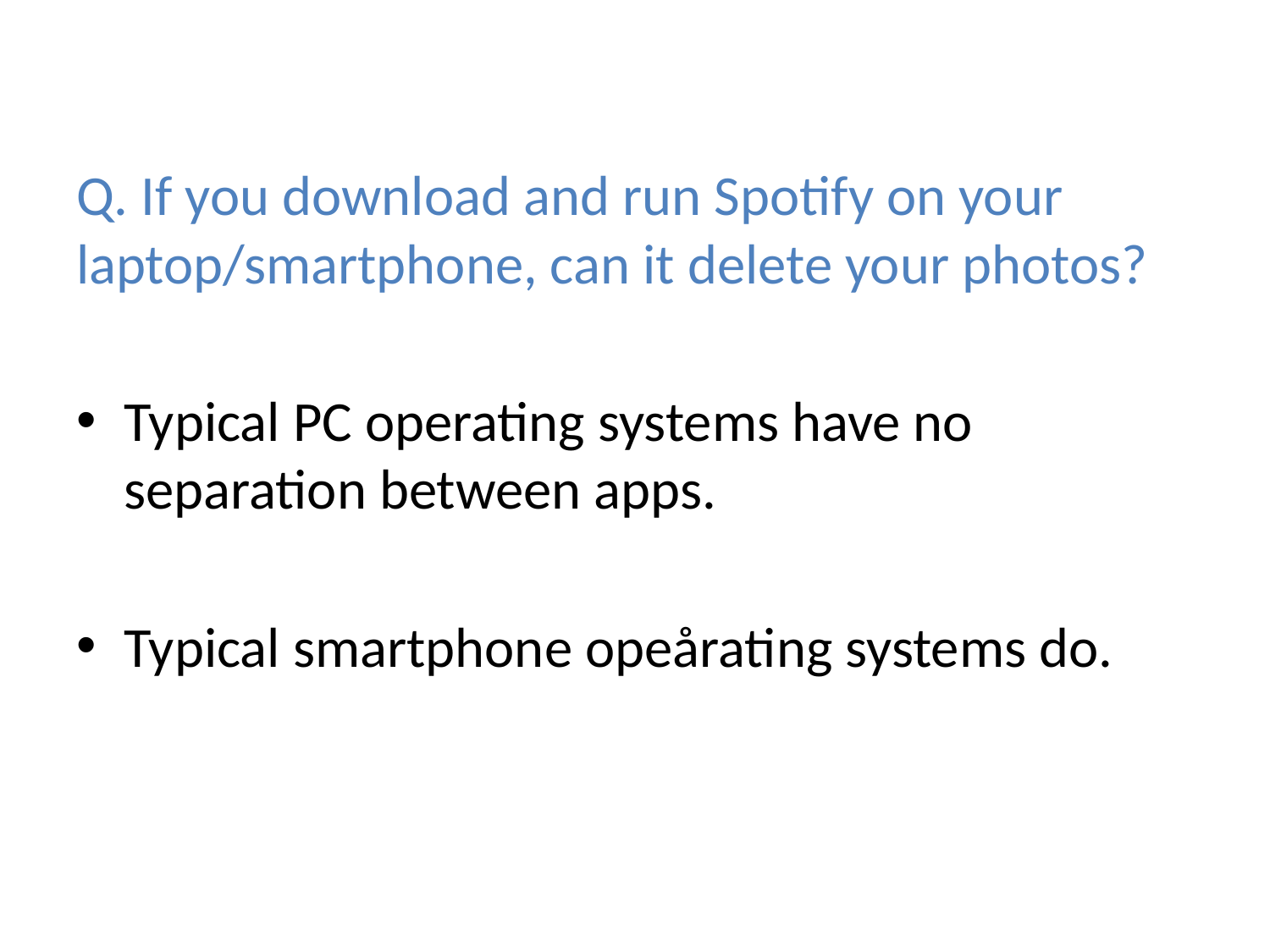

Q. If you download and run Spotify on your laptop/smartphone, can it delete your photos?

Typical PC operating systems have no separation between apps.

Typical smartphone opeårating systems do.